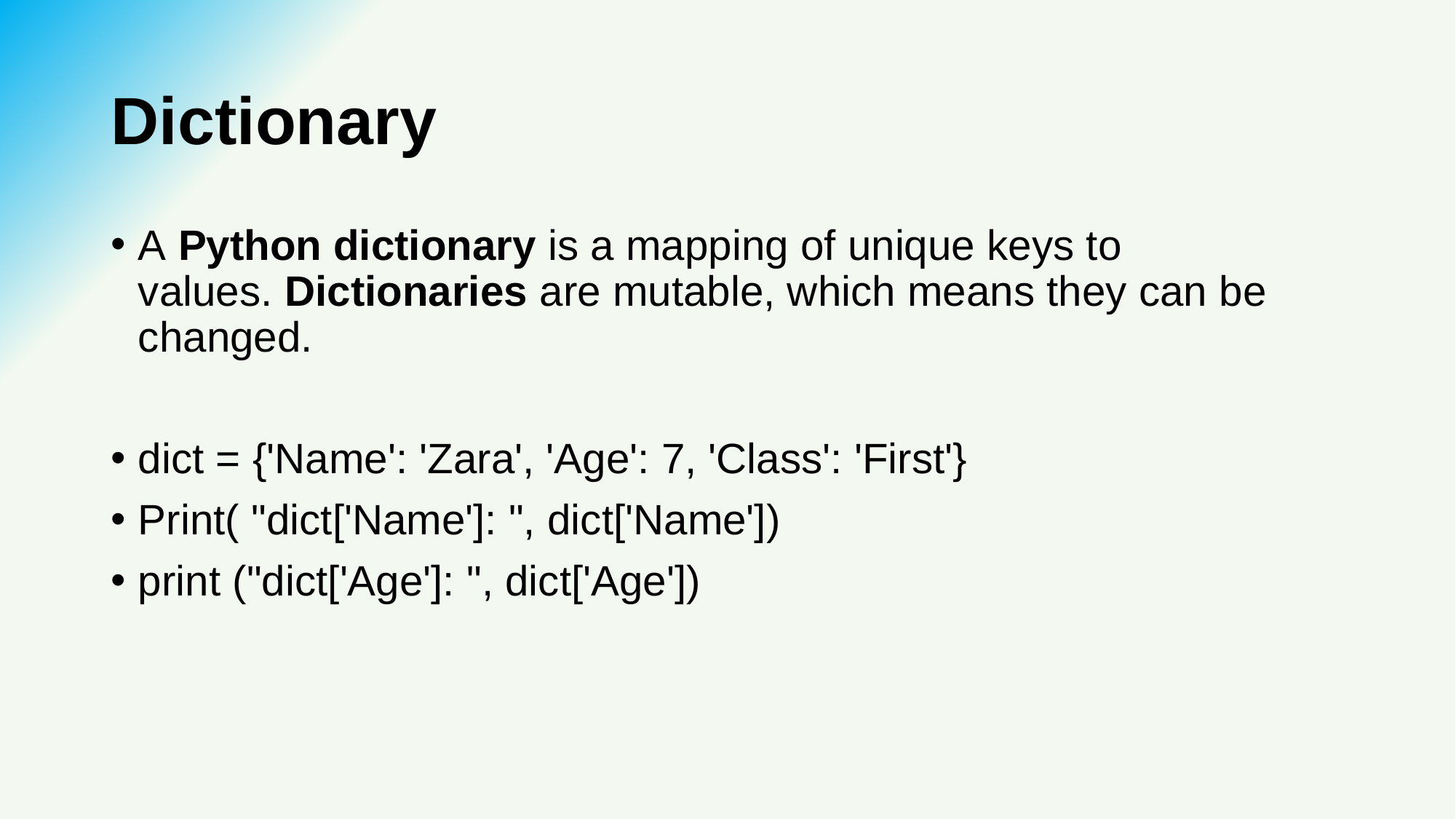

# Dictionary
A Python dictionary is a mapping of unique keys to values. Dictionaries are mutable, which means they can be changed.

dict = {'Name': 'Zara', 'Age': 7, 'Class': 'First'}
Print( "dict['Name']: ", dict['Name'])
print ("dict['Age']: ", dict['Age'])